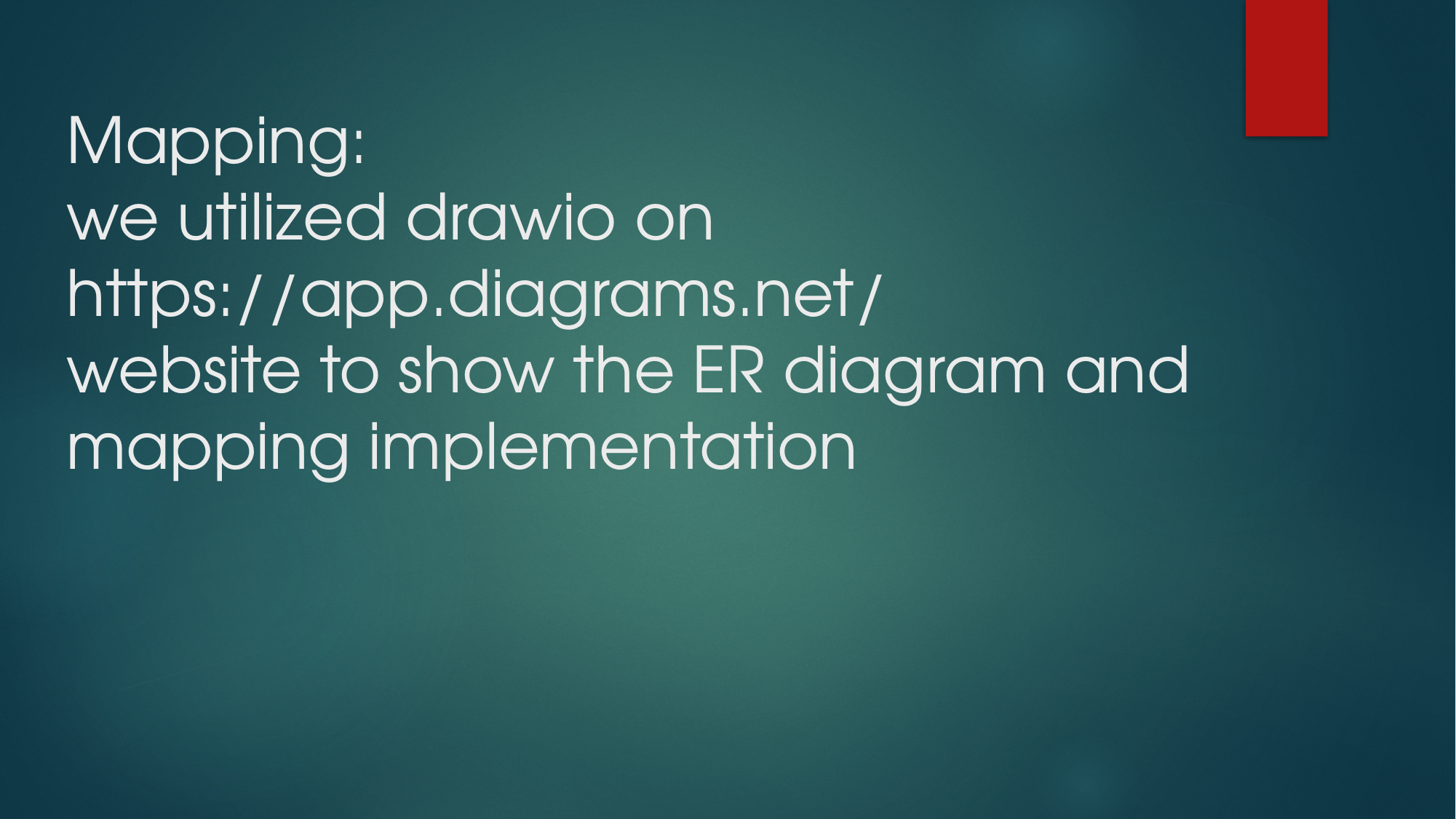

# Mapping: we utilized drawio on https://app.diagrams.net/ website to show the ER diagram and mapping implementation